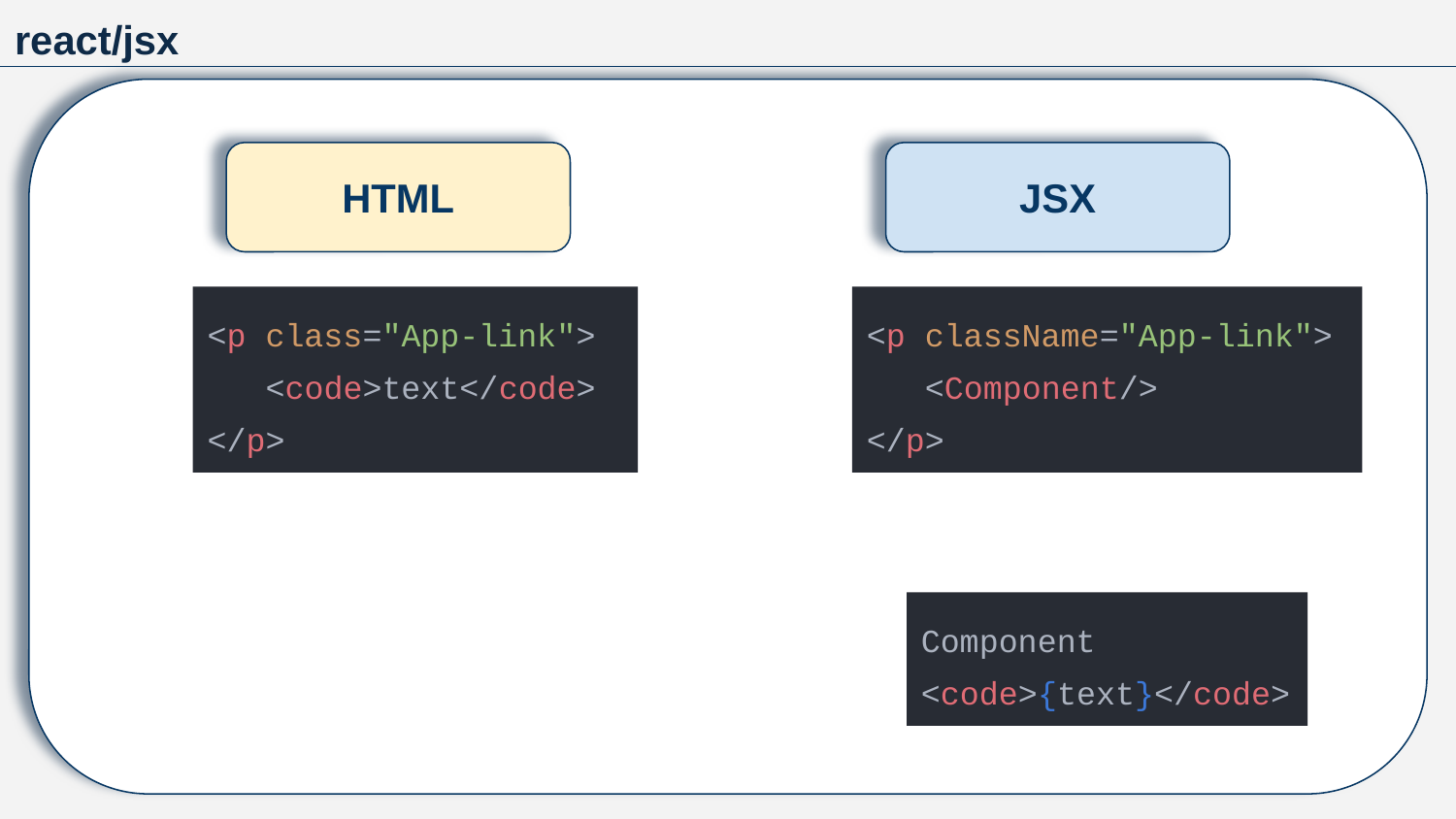

react/jsx

HTML
JSX
<p class="App-link">
   <code>text</code>
</p>
<p className="App-link">
   <Component/>
</p>
Component
<code>{text}</code>